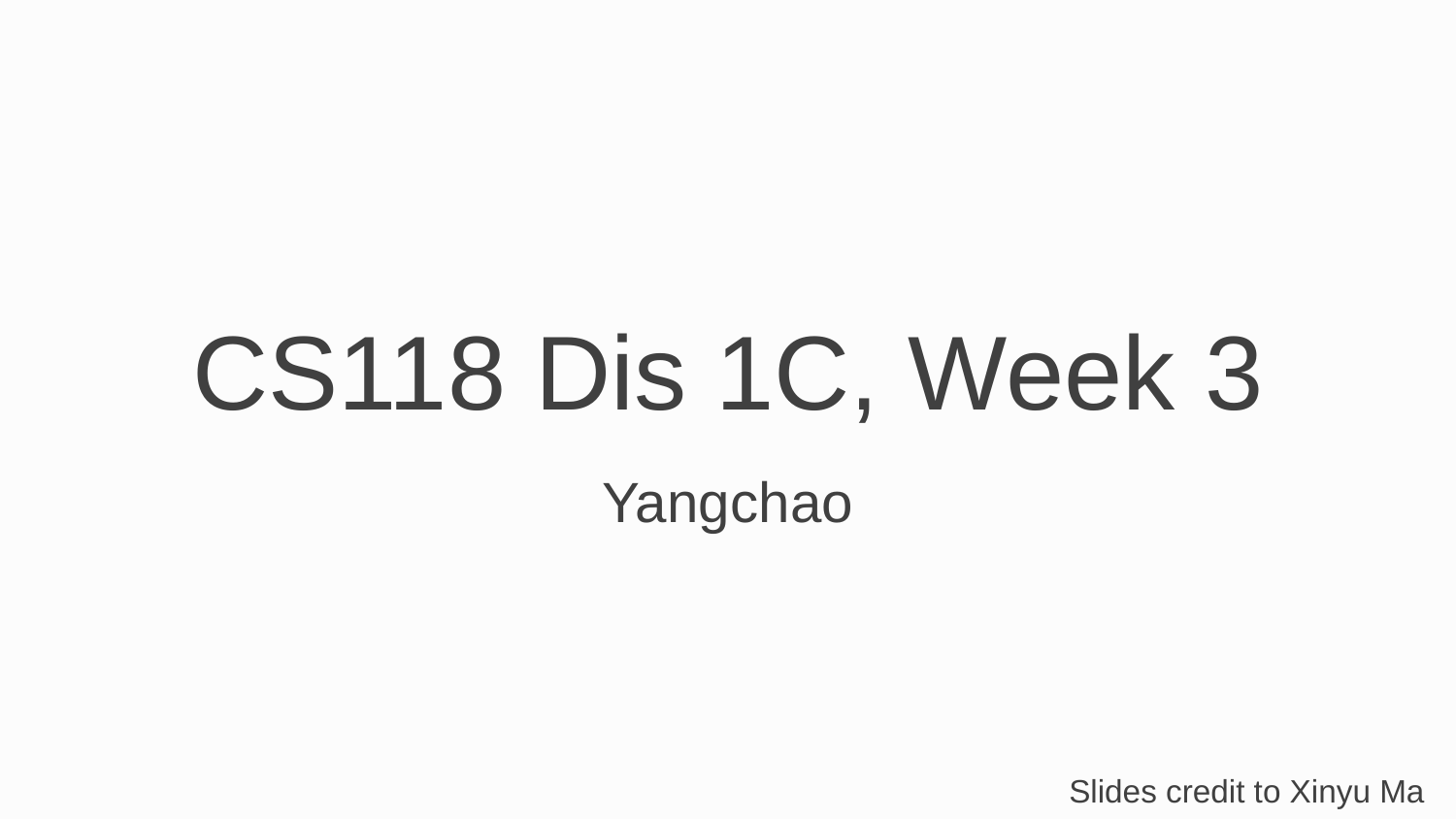

# CS118 Dis 1C, Week 3
Yangchao
Slides credit to Xinyu Ma